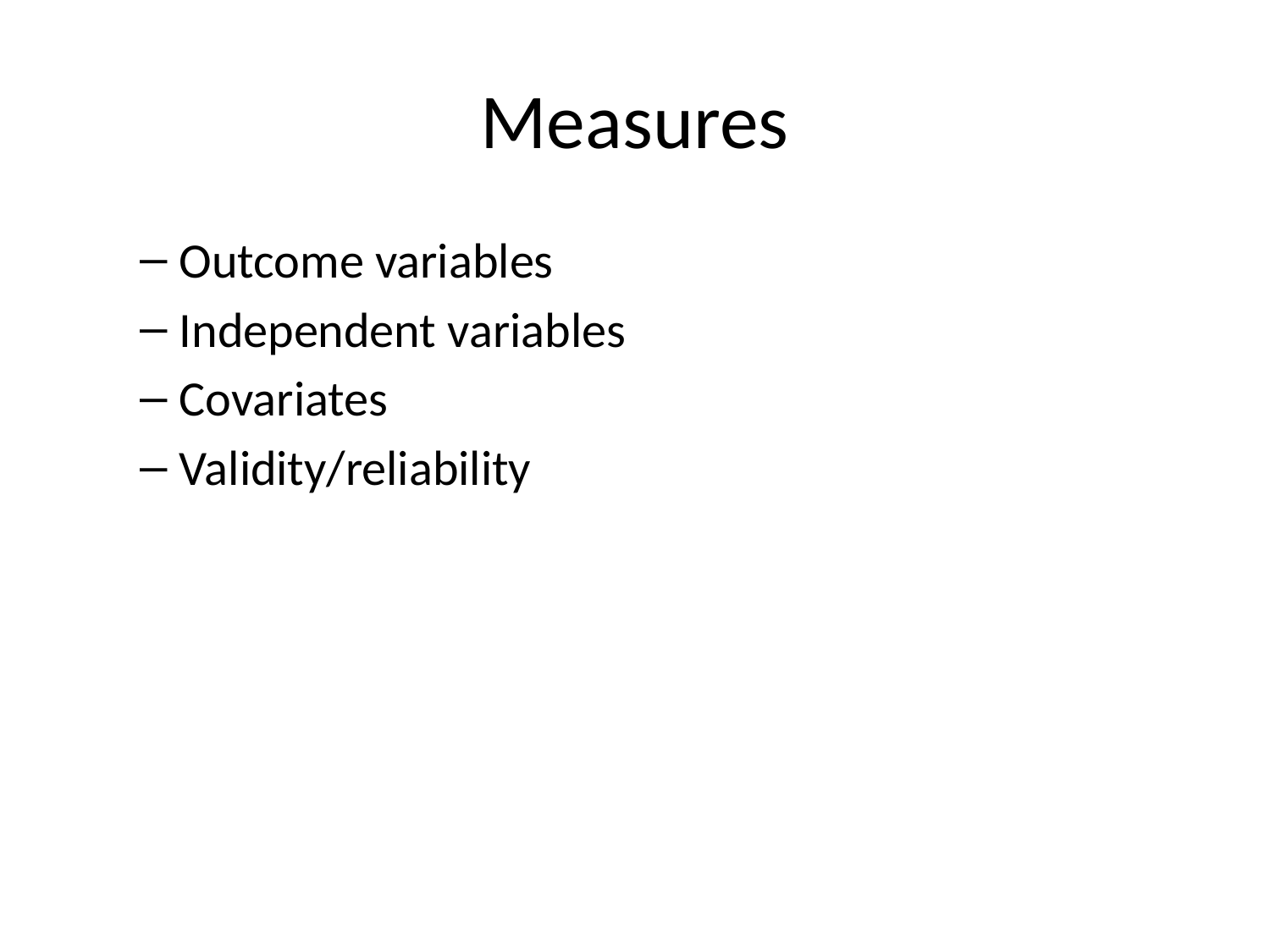

# Measures
Outcome variables
Independent variables
Covariates
Validity/reliability